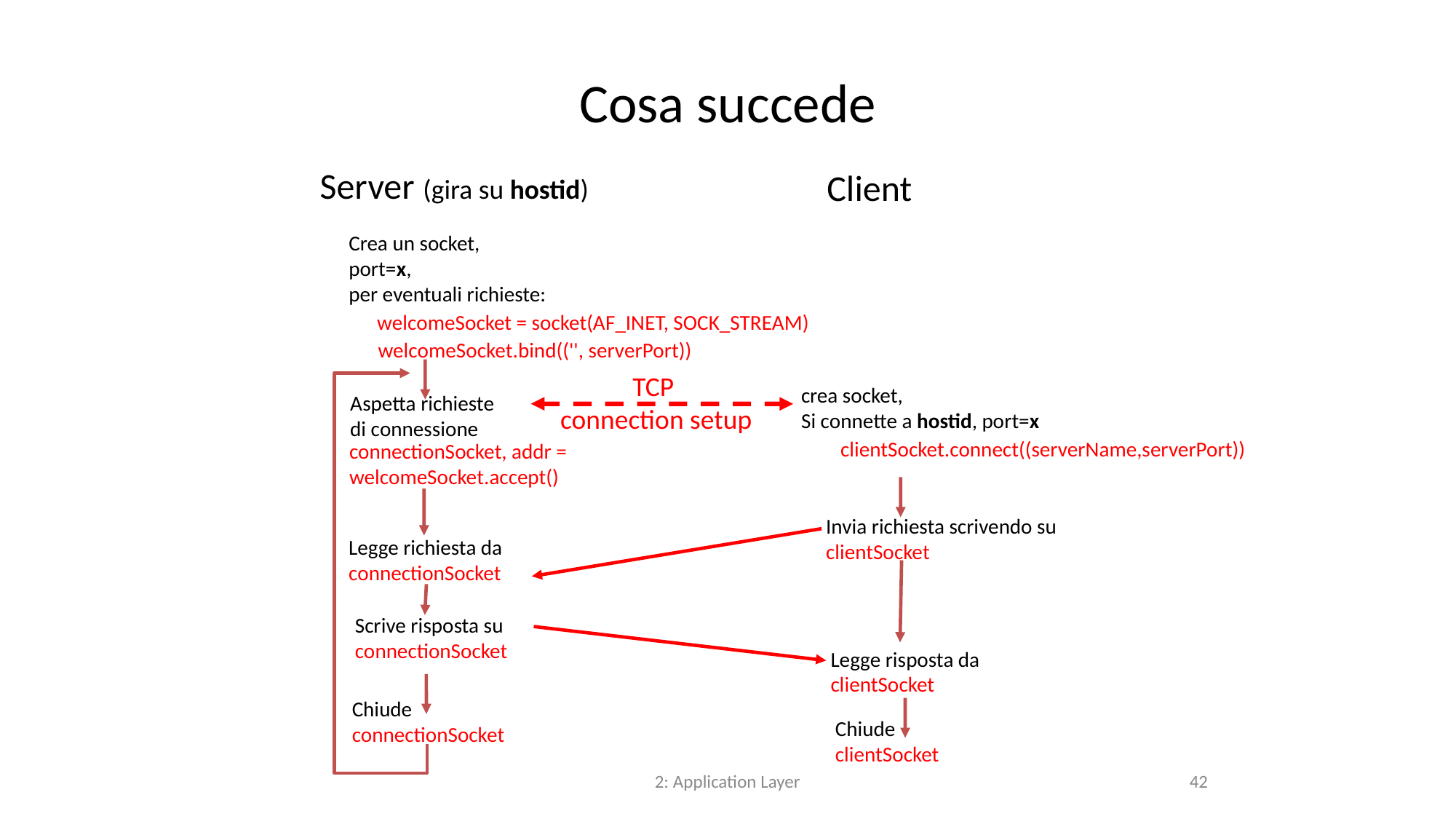

Cosa succede
Server (gira su hostid)
Client
Crea un socket,
port=x,
per eventuali richieste:

welcomeSocket = socket(AF_INET, SOCK_STREAM)
welcomeSocket.bind(('', serverPort))

TCP
connection setup

Legge risposta da
clientSocket

Chiude
clientSocket

Chiude
connectionSocket
crea socket,
Si connette a hostid, port=x

Aspetta richieste
di connessione

clientSocket.connect((serverName,serverPort))
connectionSocket, addr =
welcomeSocket.accept()

Invia richiesta scrivendo su
clientSocket

Legge richiesta da
connectionSocket

Scrive risposta su
connectionSocket

2: Application Layer
42